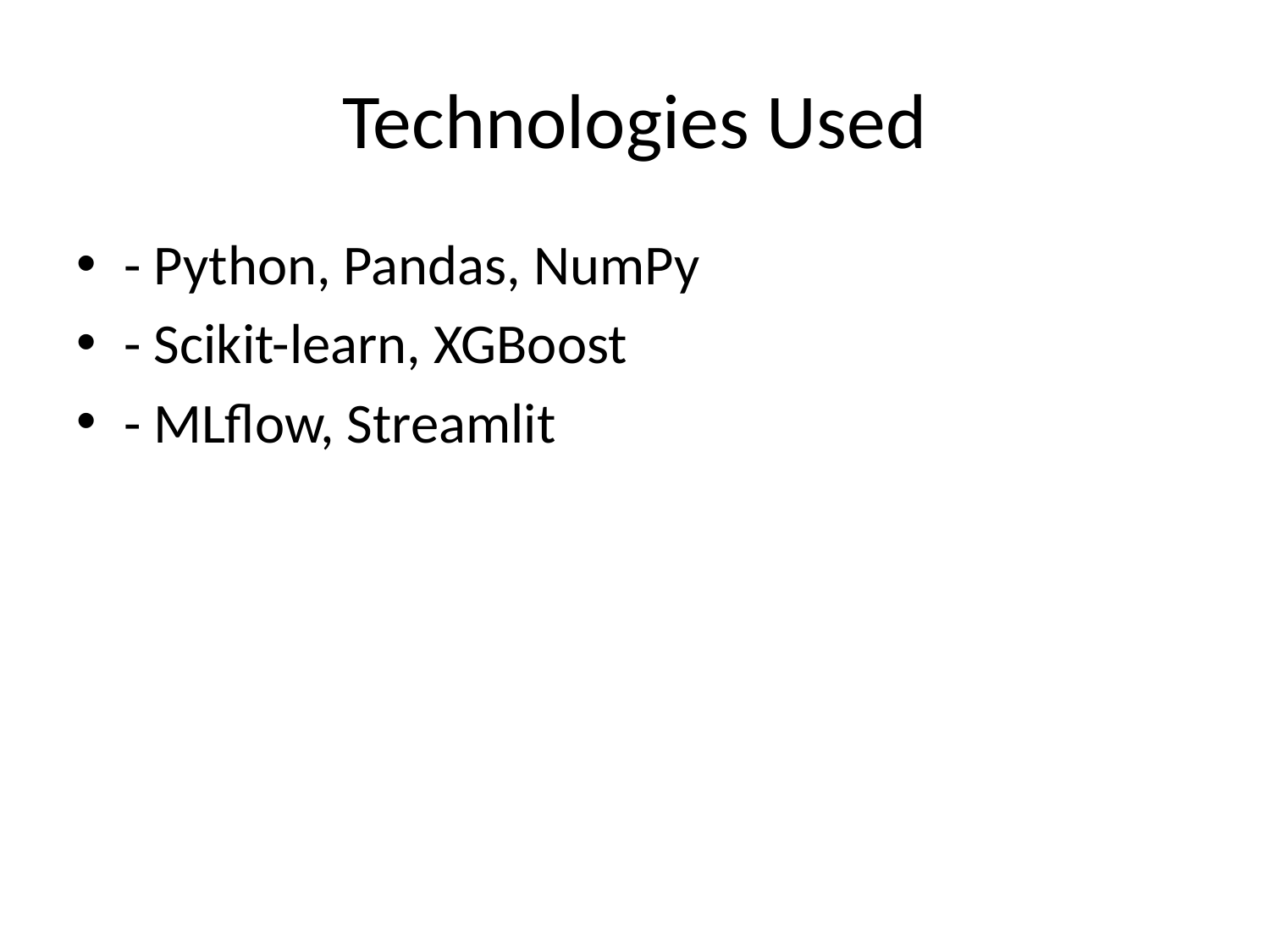

# Technologies Used
- Python, Pandas, NumPy
- Scikit-learn, XGBoost
- MLflow, Streamlit